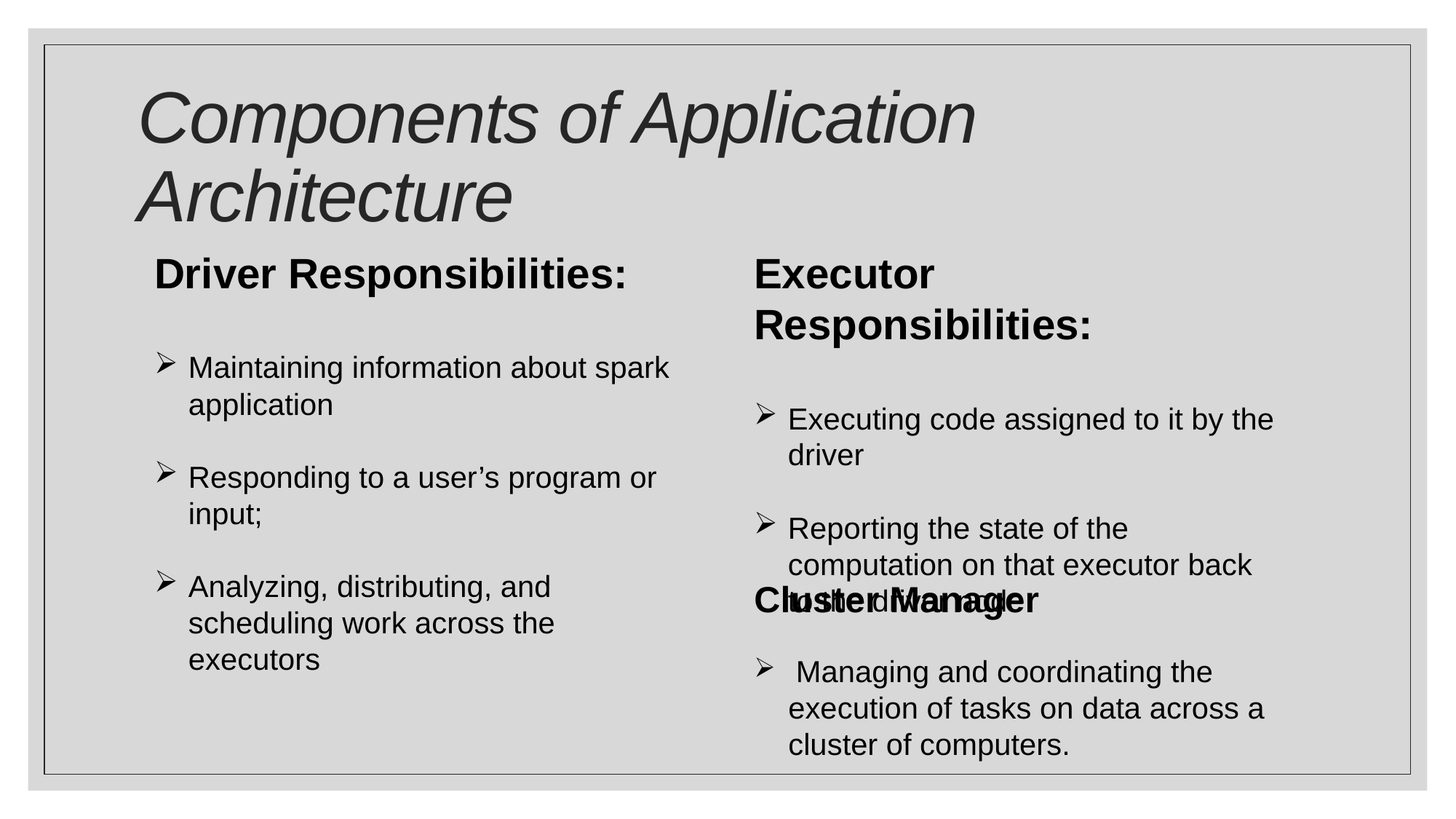

# Components of Application Architecture
Driver Responsibilities:

Maintaining information about spark application

Responding to a user’s program or input;

Analyzing, distributing, and scheduling work across the executors

Executor Responsibilities:

Executing code assigned to it by the driver

Reporting the state of the computation on that executor back to the driver node

Cluster Manager

 Managing and coordinating the execution of tasks on data across a cluster of computers.